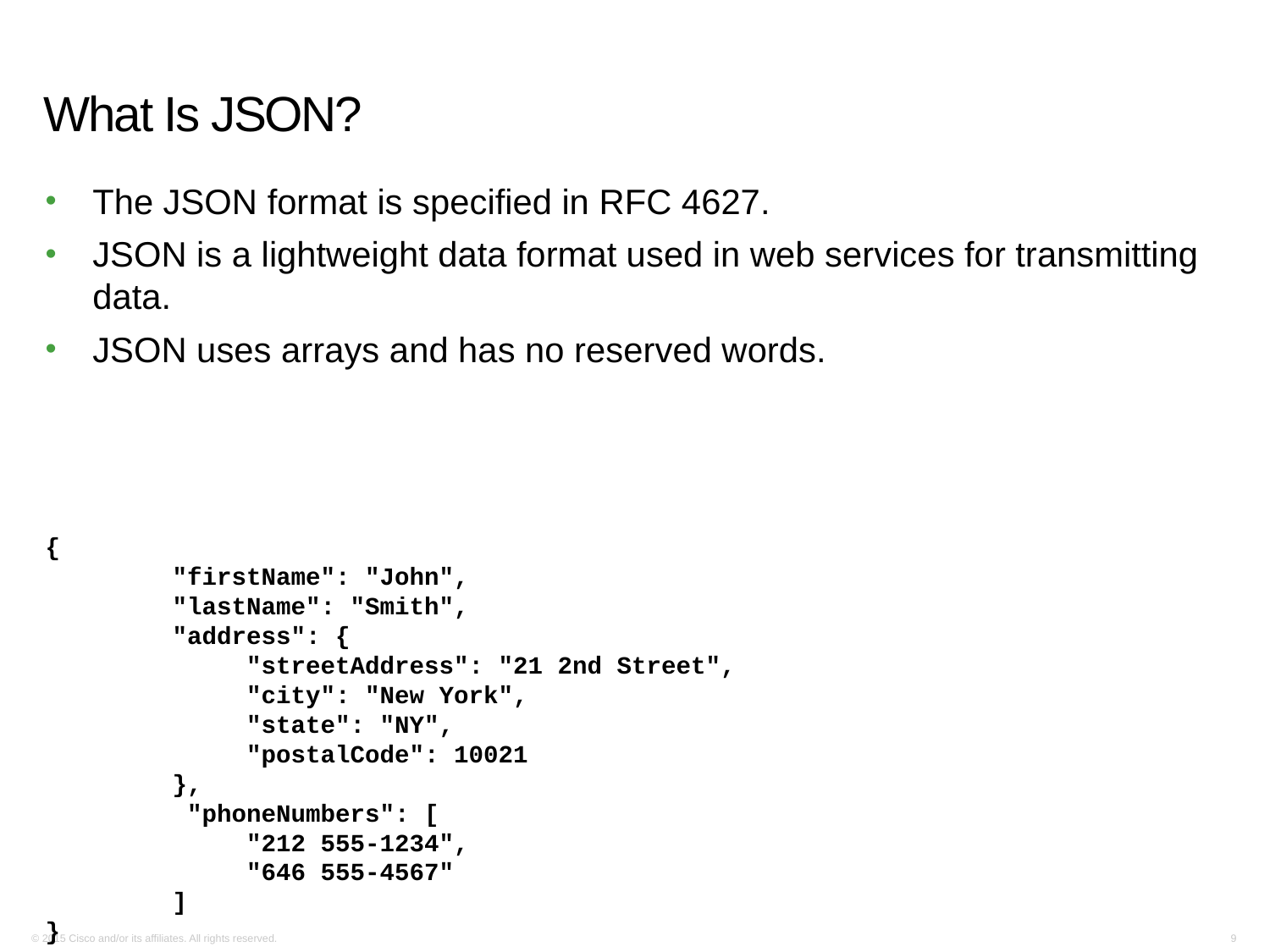

# What Is JSON?

The JSON format is specified in RFC 4627.
JSON is a lightweight data format used in web services for transmitting data.
JSON uses arrays and has no reserved words.
{
	"firstName": "John",
	"lastName": "Smith",
	"address": {
	     "streetAddress": "21 2nd Street",
	     "city": "New York",
	     "state": "NY",
	     "postalCode": 10021
	},
	 "phoneNumbers": [
	     "212 555-1234",
	     "646 555-4567"
	]
}
© 2015 Cisco and/or its affiliates. All rights reserved.
9